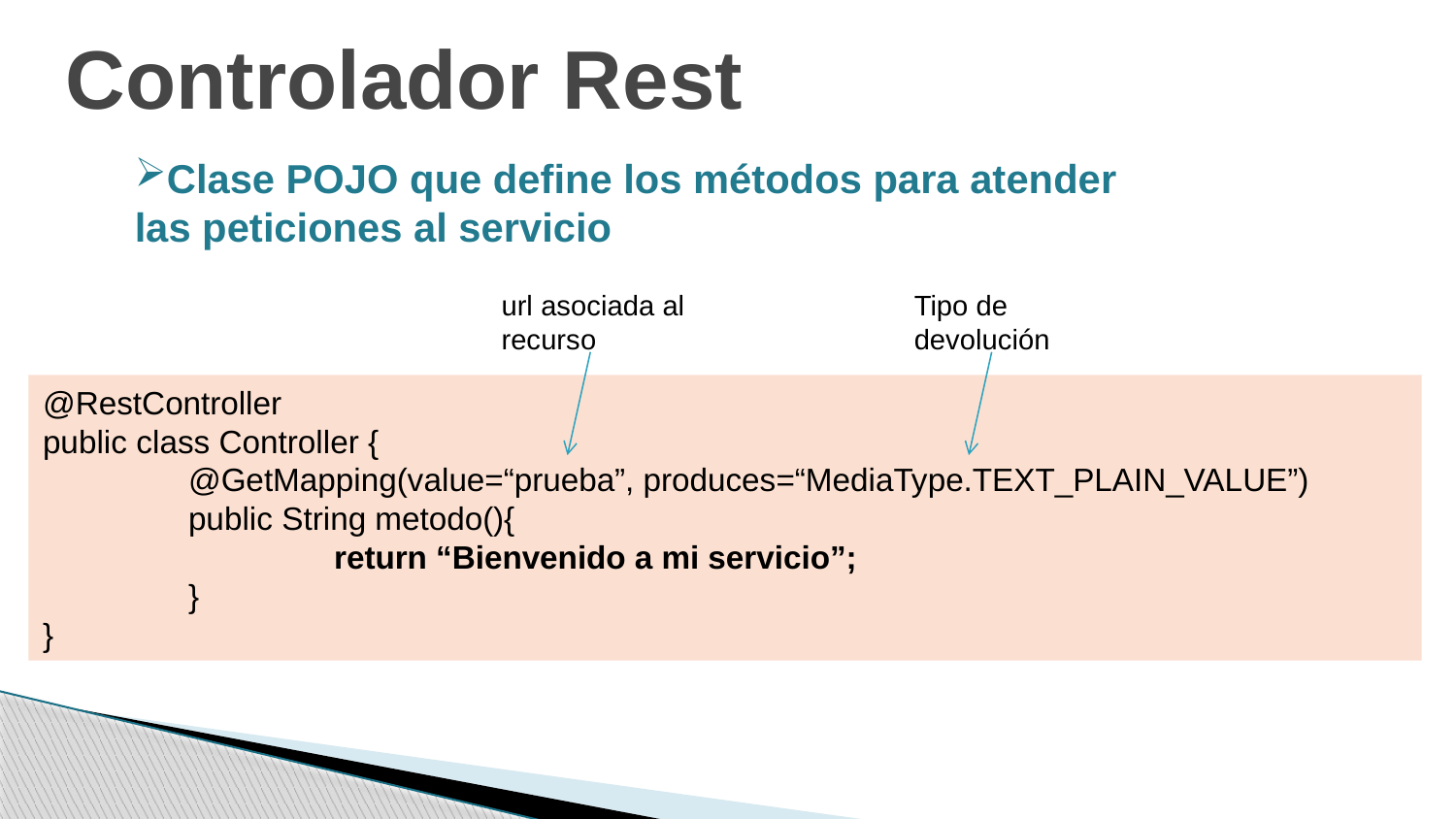

Controlador Rest
Clase POJO que define los métodos para atender las peticiones al servicio

url asociada al recurso
Tipo de devolución
@RestController
public class Controller {
	@GetMapping(value=“prueba”, produces=“MediaType.TEXT_PLAIN_VALUE”)
	public String metodo(){
		return “Bienvenido a mi servicio”;
	}
}